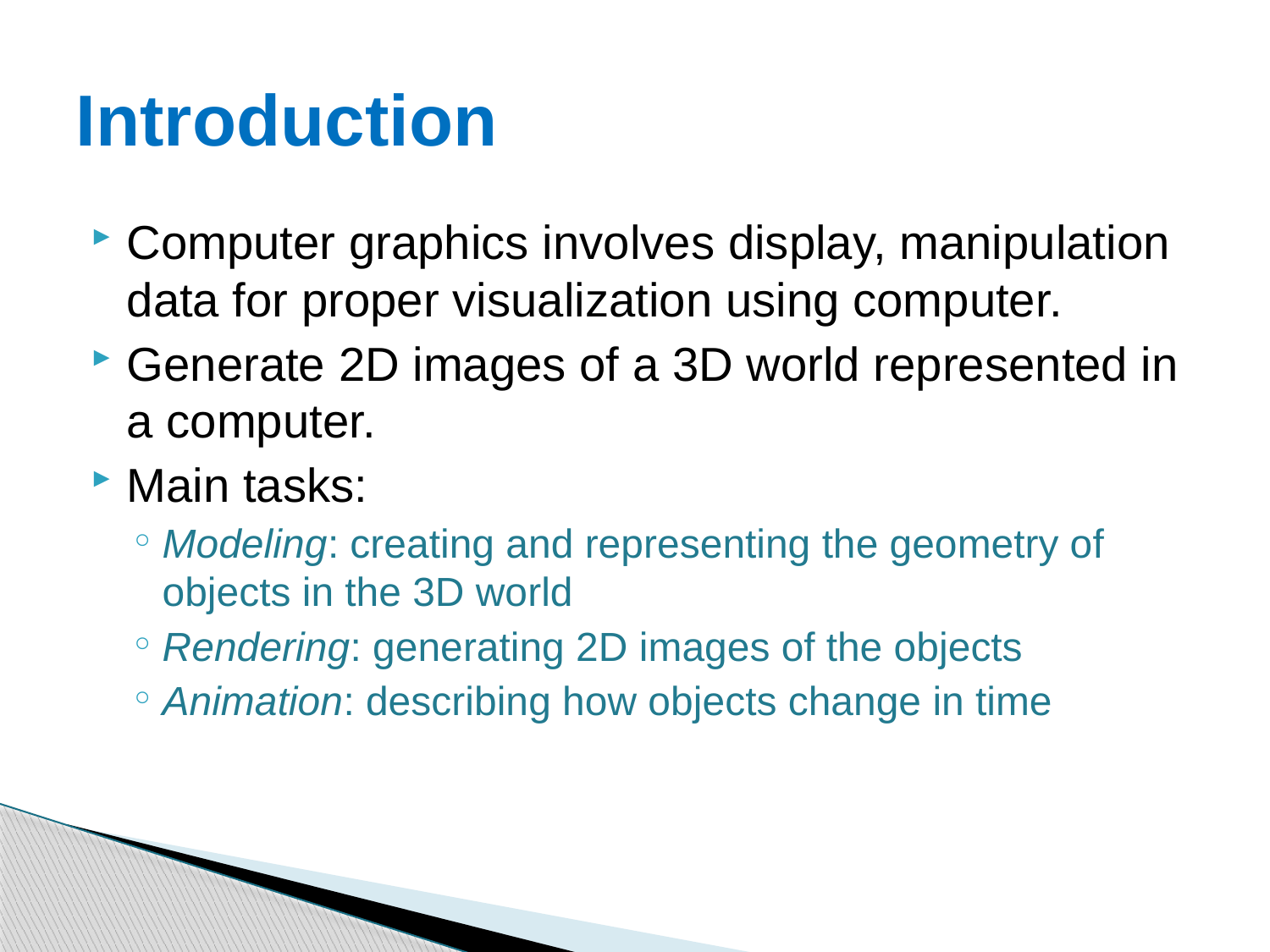

# Introduction
Computer graphics involves display, manipulation data for proper visualization using computer.
Generate 2D images of a 3D world represented in a computer.
Main tasks:
Modeling: creating and representing the geometry of objects in the 3D world
Rendering: generating 2D images of the objects
Animation: describing how objects change in time